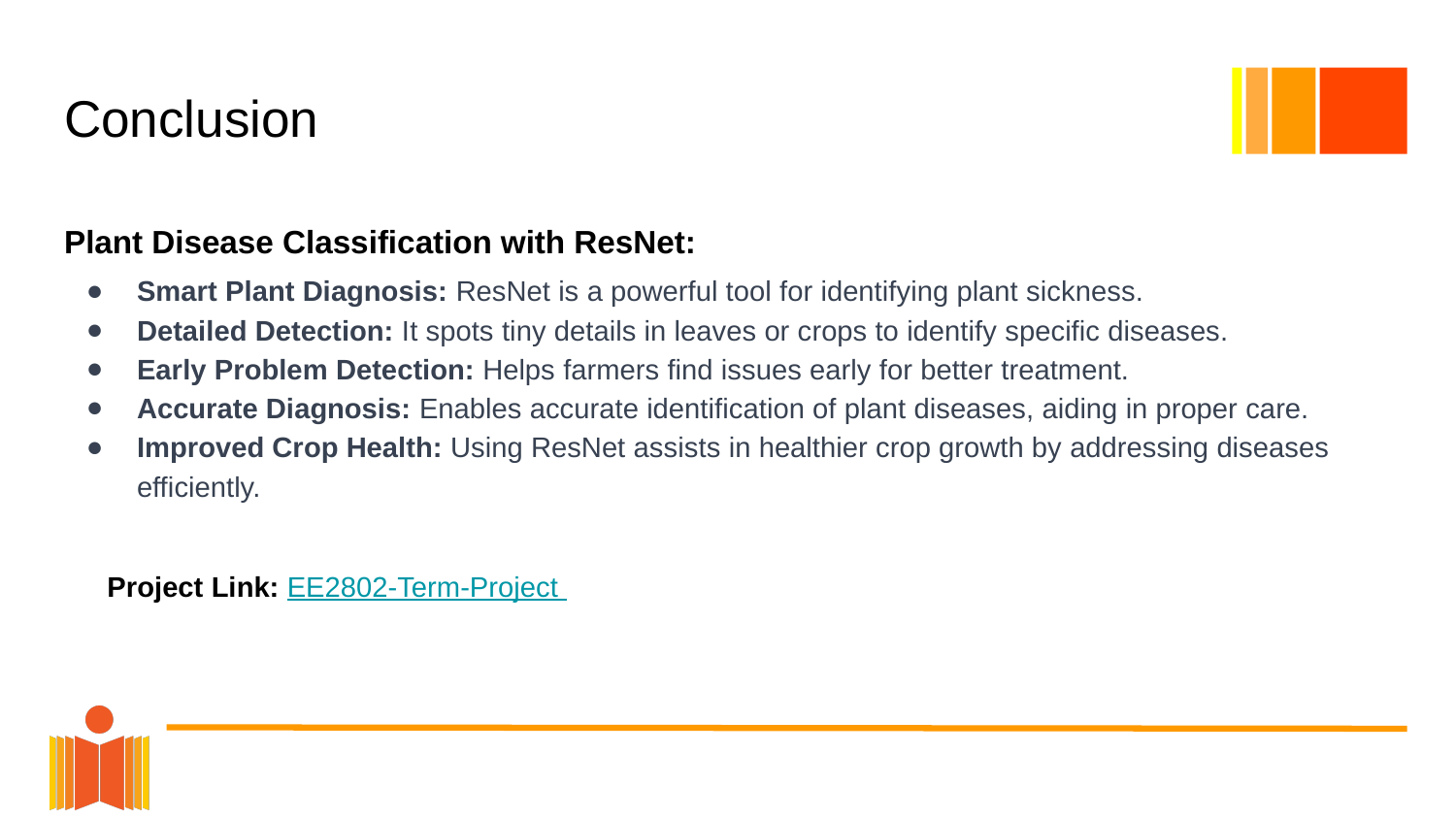

# Conclusion
Plant Disease Classification with ResNet:
Smart Plant Diagnosis: ResNet is a powerful tool for identifying plant sickness.
Detailed Detection: It spots tiny details in leaves or crops to identify specific diseases.
Early Problem Detection: Helps farmers find issues early for better treatment.
Accurate Diagnosis: Enables accurate identification of plant diseases, aiding in proper care.
Improved Crop Health: Using ResNet assists in healthier crop growth by addressing diseases efficiently.

Project Link: EE2802-Term-Project